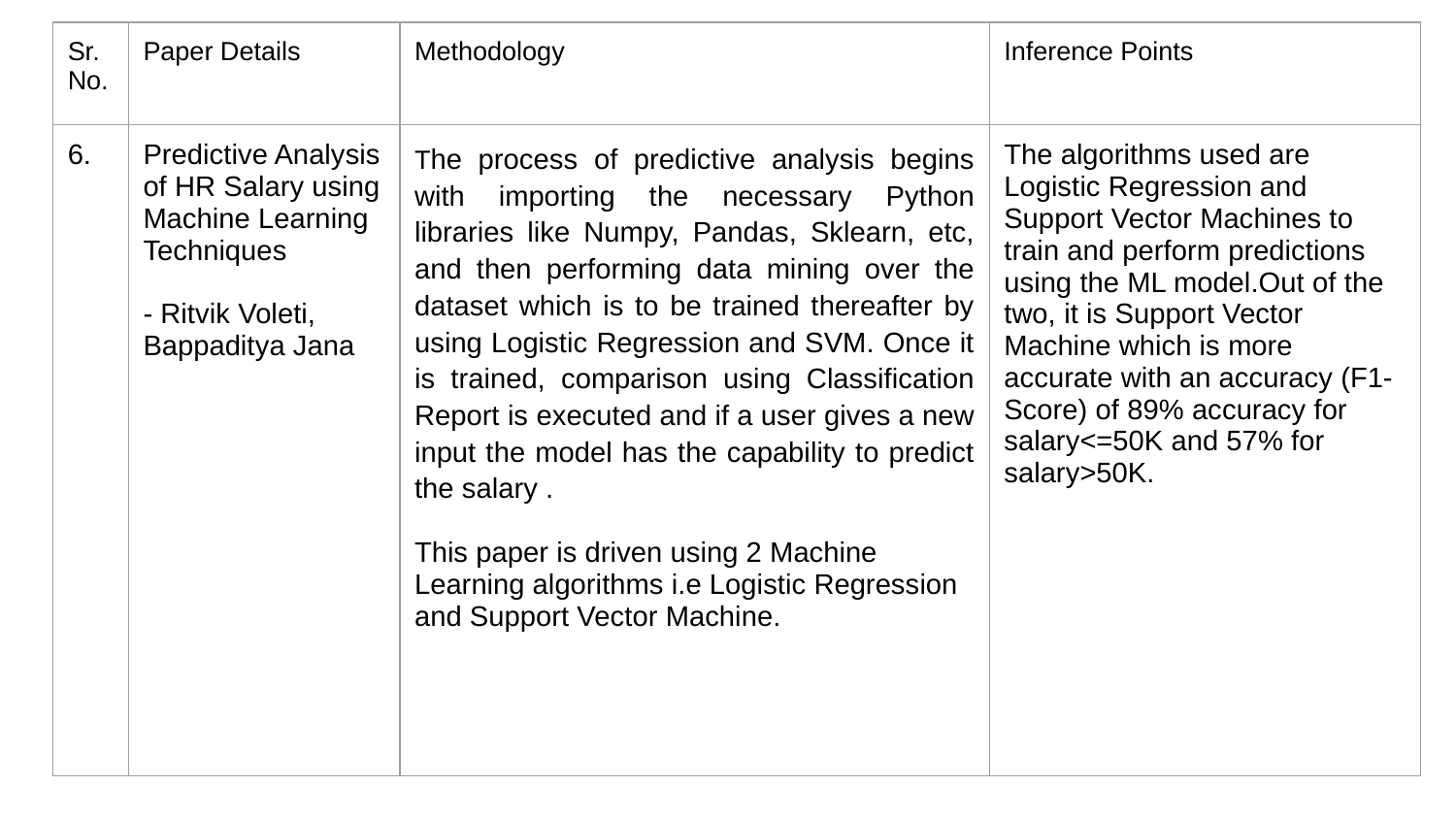

| Sr. No. | Paper Details | Methodology | Inference Points |
| --- | --- | --- | --- |
| 6. | Predictive Analysis of HR Salary using Machine Learning Techniques - Ritvik Voleti, Bappaditya Jana | The process of predictive analysis begins with importing the necessary Python libraries like Numpy, Pandas, Sklearn, etc, and then performing data mining over the dataset which is to be trained thereafter by using Logistic Regression and SVM. Once it is trained, comparison using Classification Report is executed and if a user gives a new input the model has the capability to predict the salary . This paper is driven using 2 Machine Learning algorithms i.e Logistic Regression and Support Vector Machine. | The algorithms used are Logistic Regression and Support Vector Machines to train and perform predictions using the ML model.Out of the two, it is Support Vector Machine which is more accurate with an accuracy (F1- Score) of 89% accuracy for salary<=50K and 57% for salary>50K. |